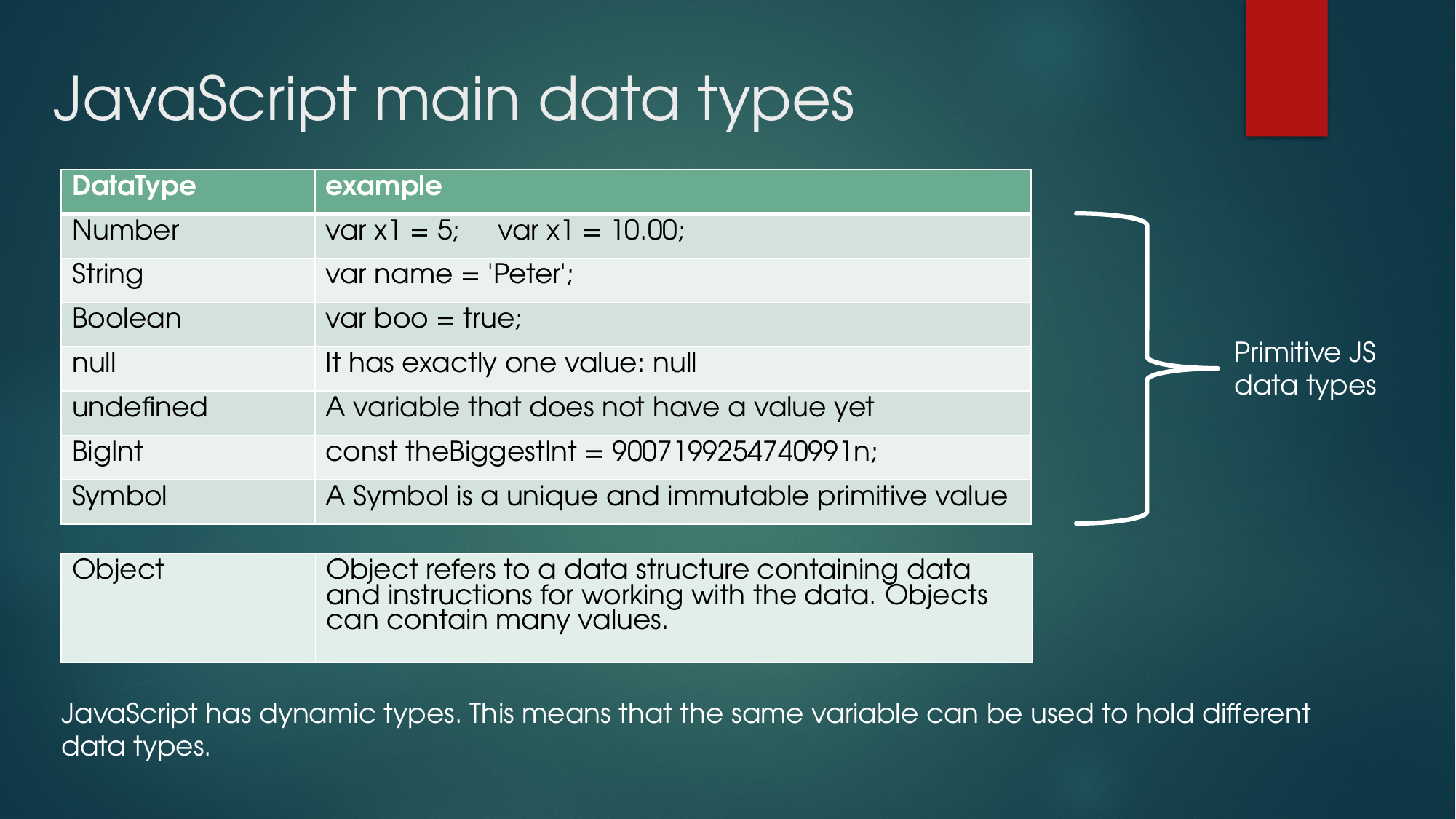

# JavaScript main data types
| DataType | example |
| --- | --- |
| Number | var x1 = 5; var x1 = 10.00; |
| String | var name = 'Peter'; |
| Boolean | var boo = true; |
| null | It has exactly one value: null |
| undefined | A variable that does not have a value yet |
| BigInt | const theBiggestInt = 9007199254740991n; |
| Symbol | A Symbol is a unique and immutable primitive value |

Primitive JS data types
| Object | Object refers to a data structure containing data and instructions for working with the data. Objects can contain many values. |
| --- | --- |
JavaScript has dynamic types. This means that the same variable can be used to hold different data types.